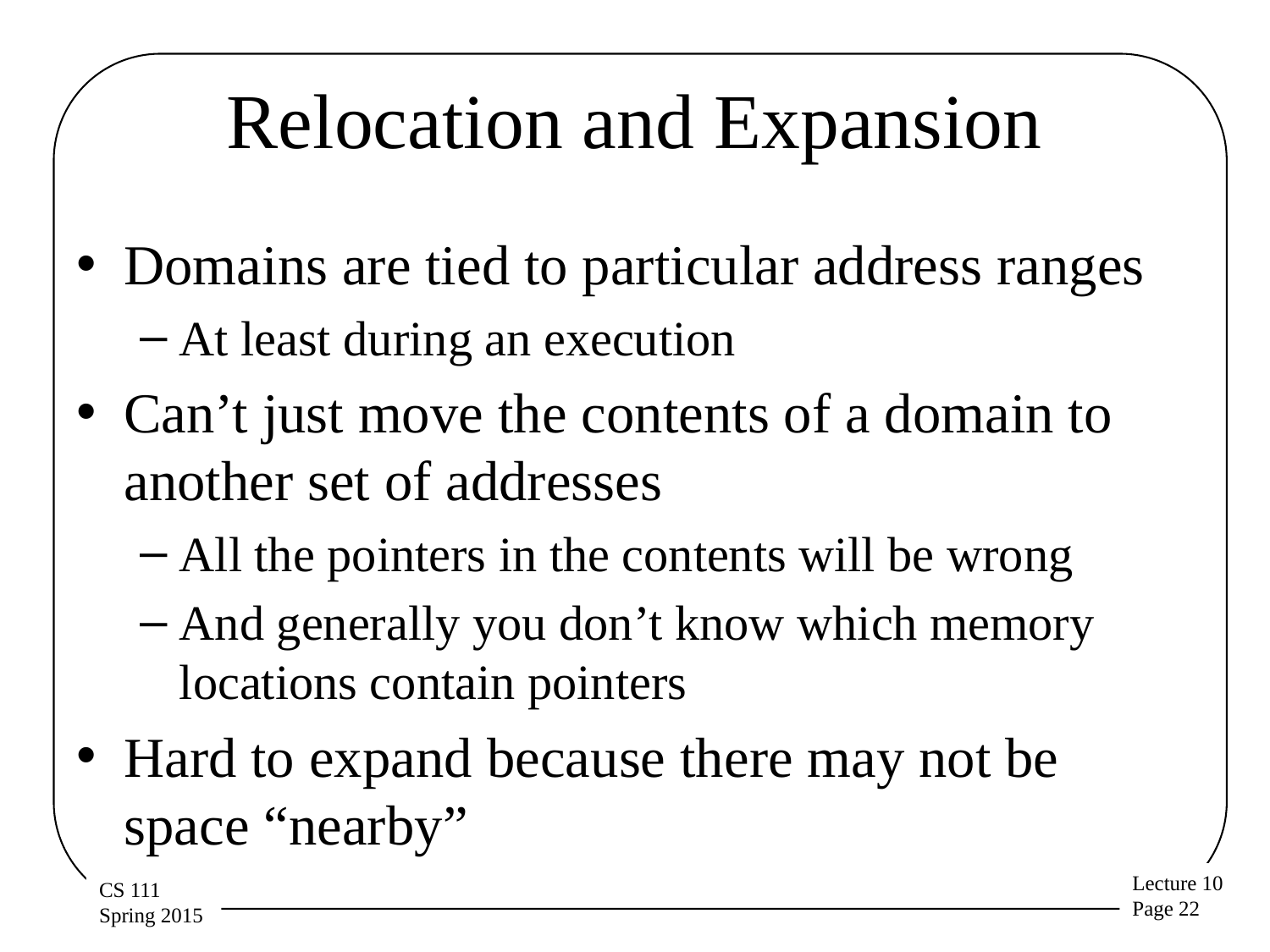

# Relocation and Expansion
Domains are tied to particular address ranges
At least during an execution
Can’t just move the contents of a domain to another set of addresses
All the pointers in the contents will be wrong
And generally you don’t know which memory locations contain pointers
Hard to expand because there may not be space “nearby”